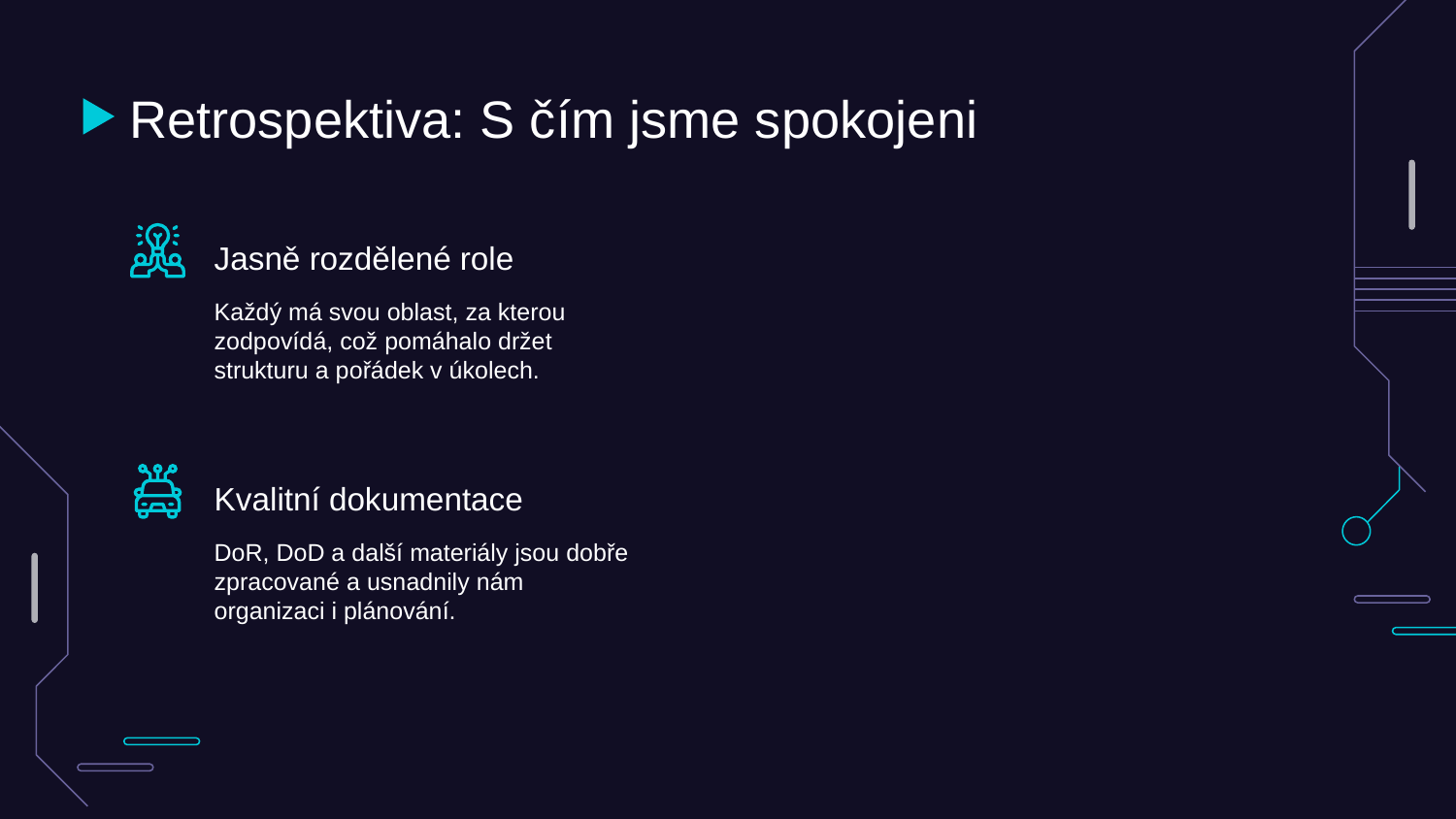

# Retrospektiva: S čím jsme spokojeni
Jasně rozdělené role

Každý má svou oblast, za kterou zodpovídá, což pomáhalo držet strukturu a pořádek v úkolech.
Kvalitní dokumentace

DoR, DoD a další materiály jsou dobře zpracované a usnadnily nám organizaci i plánování.